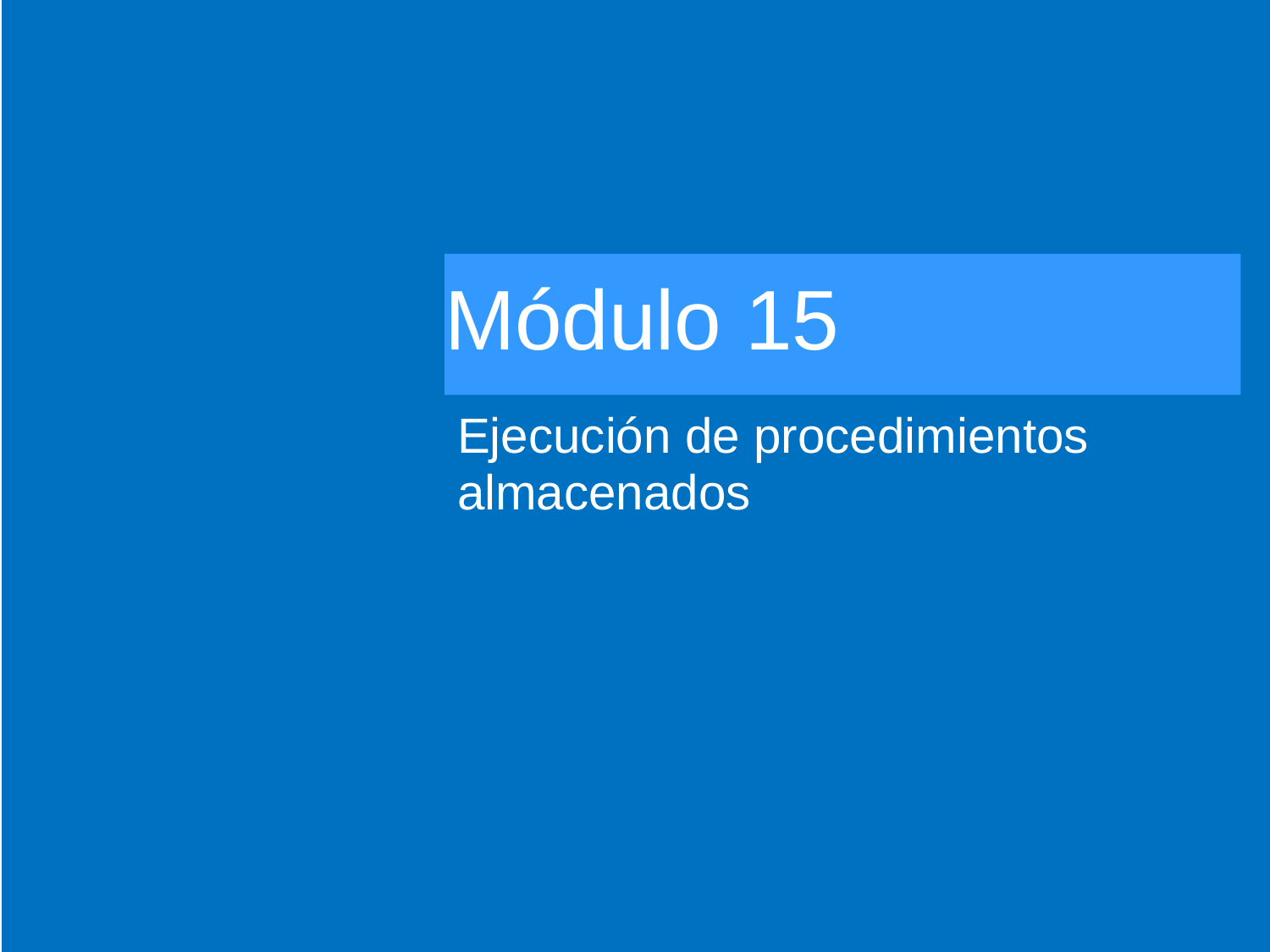

# Módulo 15
Ejecución de procedimientos almacenados